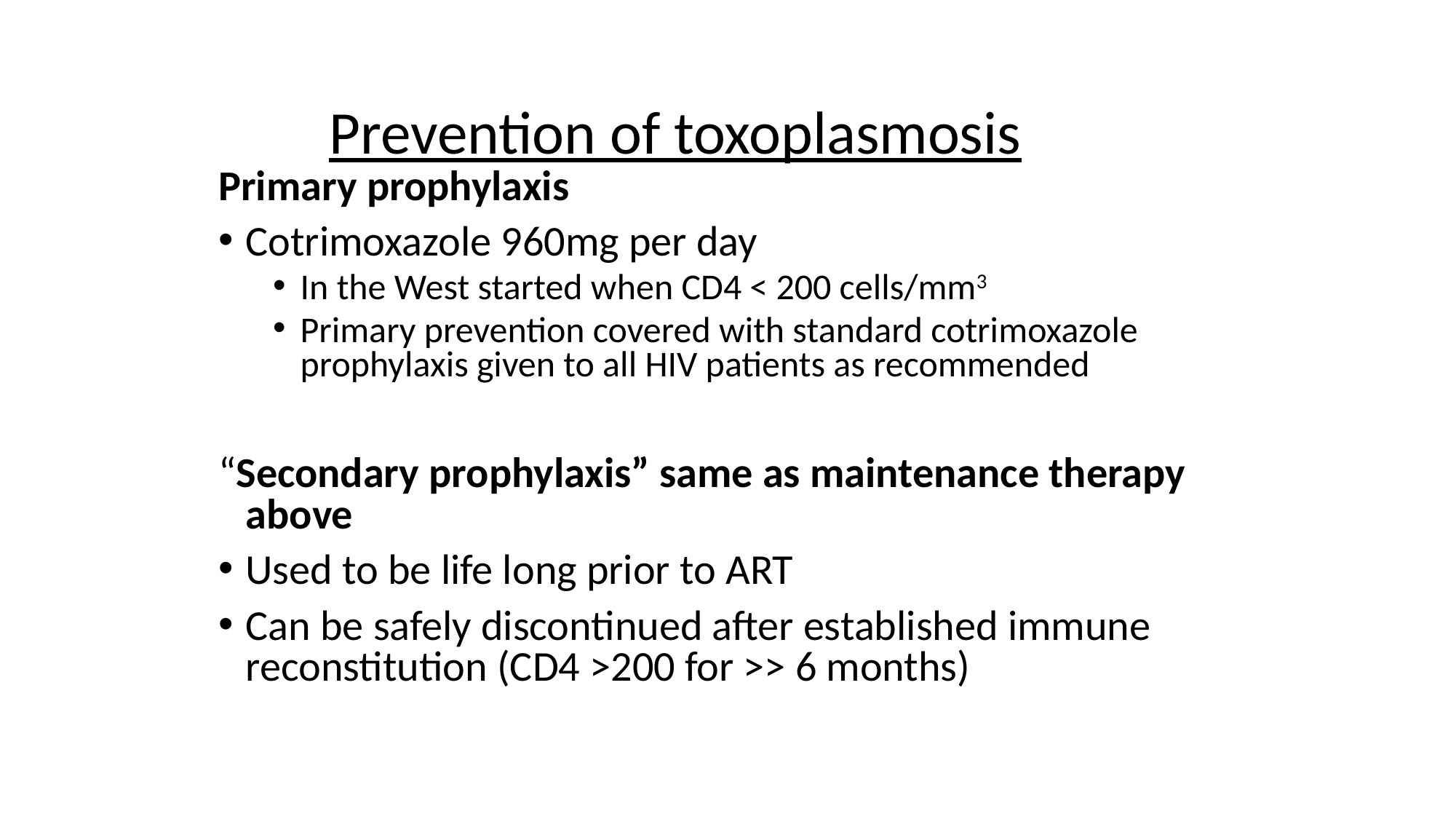

Prevention of toxoplasmosis
Primary prophylaxis
Cotrimoxazole 960mg per day
In the West started when CD4 < 200 cells/mm3
Primary prevention covered with standard cotrimoxazole prophylaxis given to all HIV patients as recommended

“Secondary prophylaxis” same as maintenance therapy above
Used to be life long prior to ART
Can be safely discontinued after established immune reconstitution (CD4 >200 for >> 6 months)